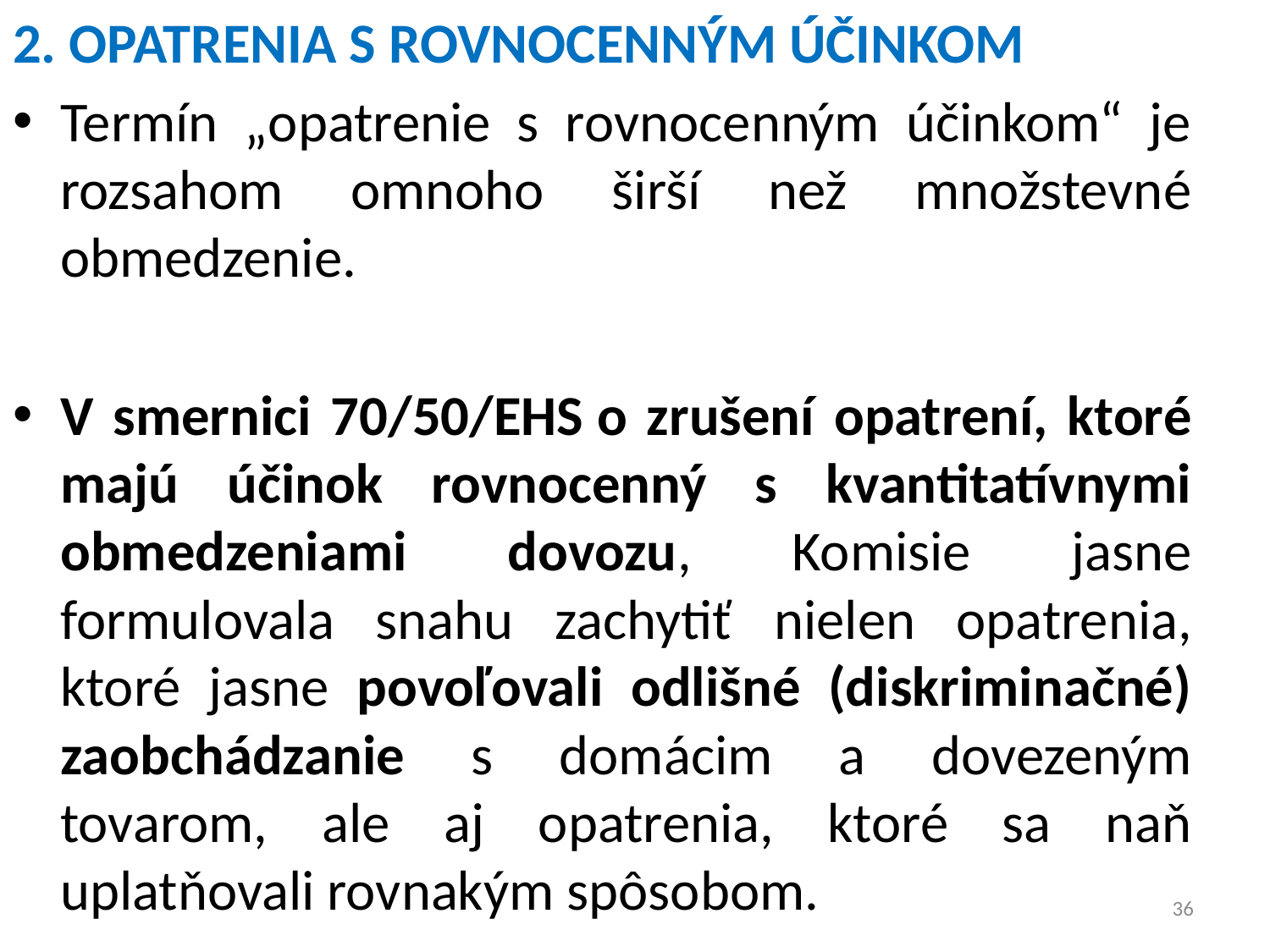

2. OPATRENIA S ROVNOCENNÝM ÚČINKOM
Termín „opatrenie s rovnocenným účinkom“ je rozsahom omnoho širší než množstevné obmedzenie.

V smernici 70/50/EHS o zrušení opatrení, ktoré majú účinok rovnocenný s kvantitatívnymi obmedzeniami dovozu, Komisie jasne formulovala snahu zachytiť nielen opatrenia, ktoré jasne povoľovali odlišné (diskriminačné) zaobchádzanie s domácim a dovezeným tovarom, ale aj opatrenia, ktoré sa naň uplatňovali rovnakým spôsobom.
36